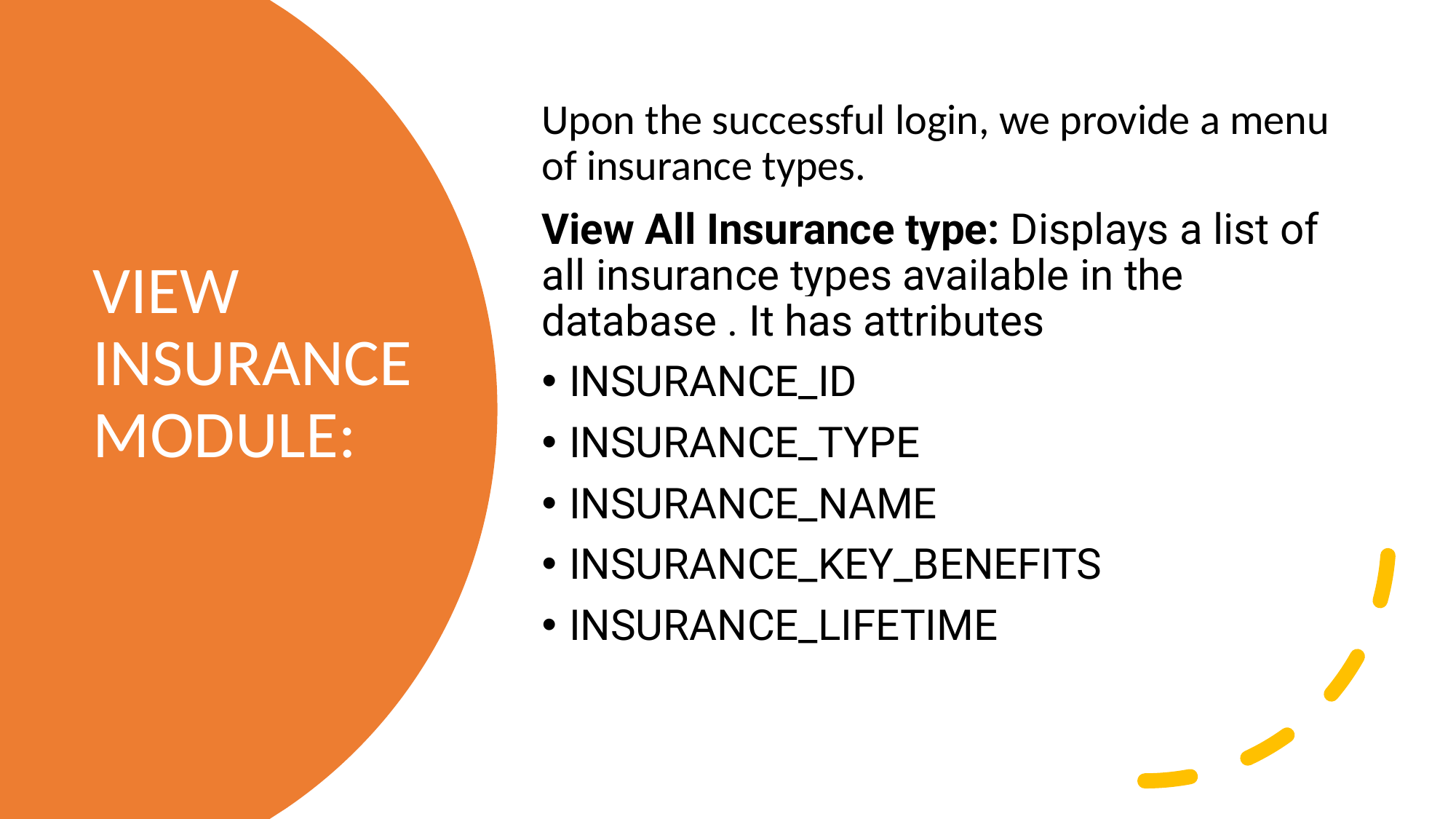

Upon the successful login, we provide a menu of insurance types.
View All Insurance type: Displays a list of all insurance types available in the database . It has attributes
INSURANCE_ID
INSURANCE_TYPE
INSURANCE_NAME
INSURANCE_KEY_BENEFITS
INSURANCE_LIFETIME

# VIEW INSURANCE  MODULE: